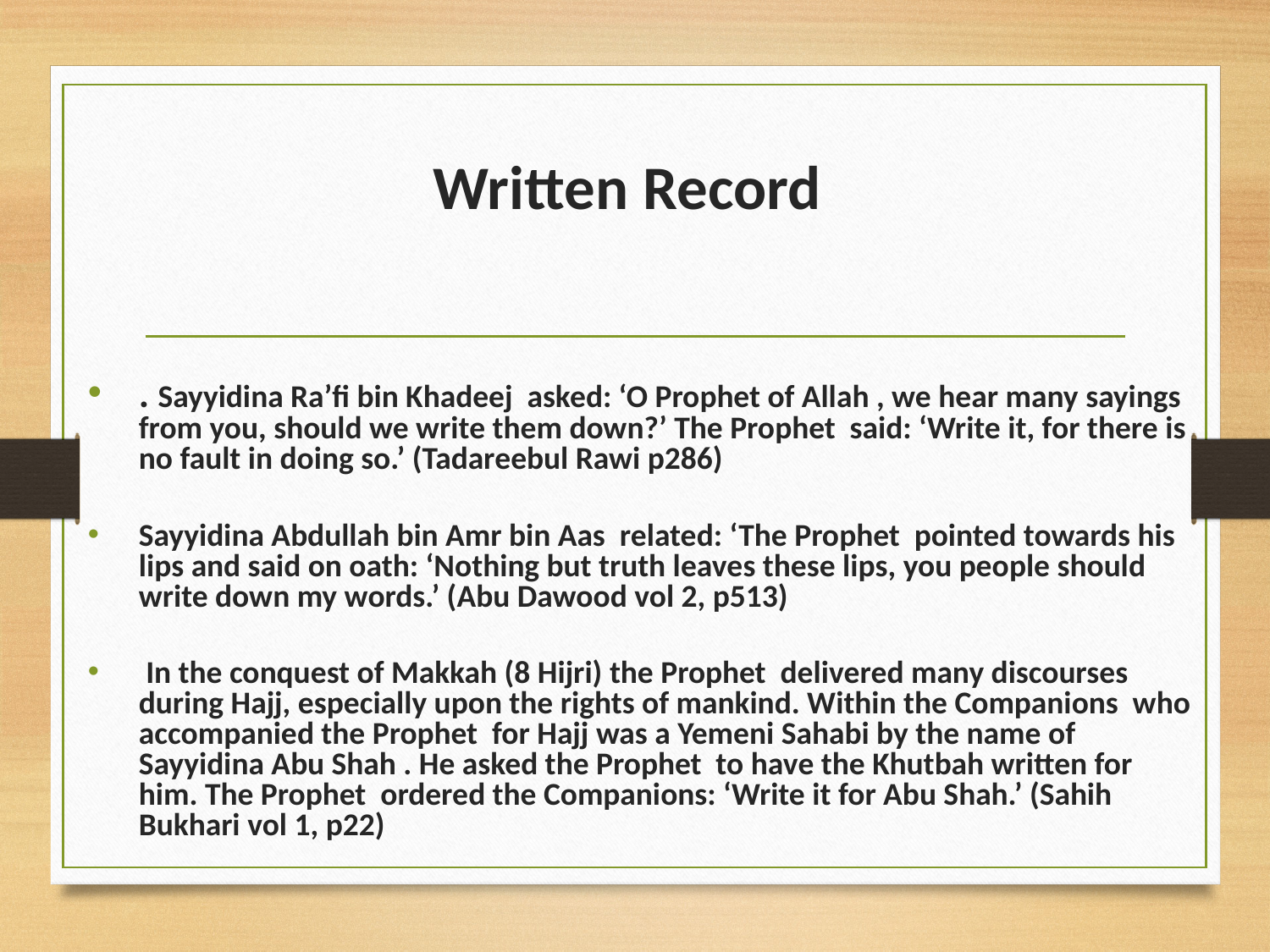

# Written Record

. Sayyidina Ra’fi bin Khadeej  asked: ‘O Prophet of Allah , we hear many sayings from you, should we write them down?’ The Prophet  said: ‘Write it, for there is no fault in doing so.’ (Tadareebul Rawi p286)

Sayyidina Abdullah bin Amr bin Aas  related: ‘The Prophet  pointed towards his lips and said on oath: ‘Nothing but truth leaves these lips, you people should write down my words.’ (Abu Dawood vol 2, p513)

 In the conquest of Makkah (8 Hijri) the Prophet  delivered many discourses during Hajj, especially upon the rights of mankind. Within the Companions  who accompanied the Prophet  for Hajj was a Yemeni Sahabi by the name of  Sayyidina Abu Shah . He asked the Prophet  to have the Khutbah written for him. The Prophet  ordered the Companions: ‘Write it for Abu Shah.’ (Sahih Bukhari vol 1, p22)